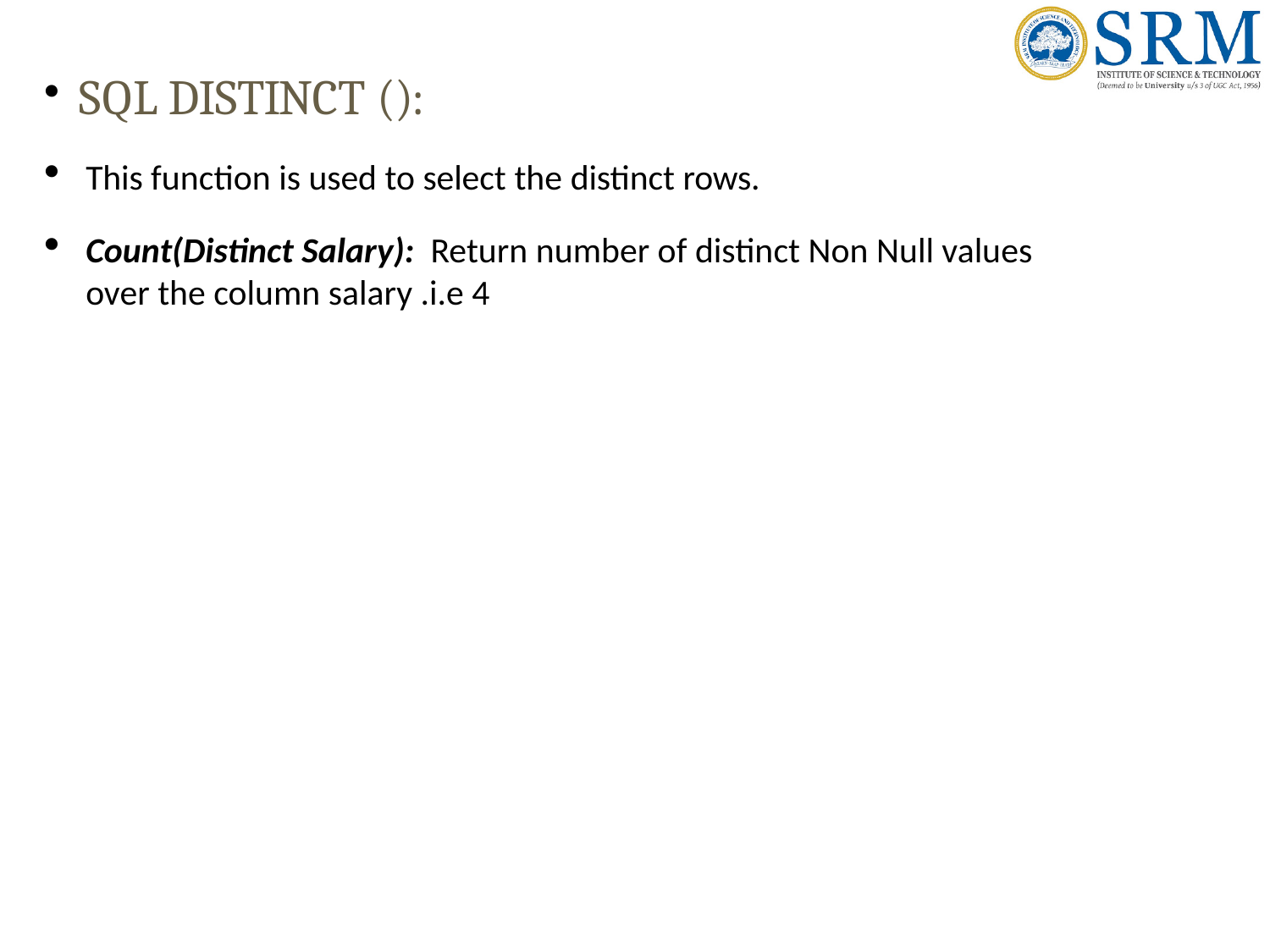

SQL DISTINCT ():
This function is used to select the distinct rows.
Count(Distinct Salary):  Return number of distinct Non Null values over the column salary .i.e 4